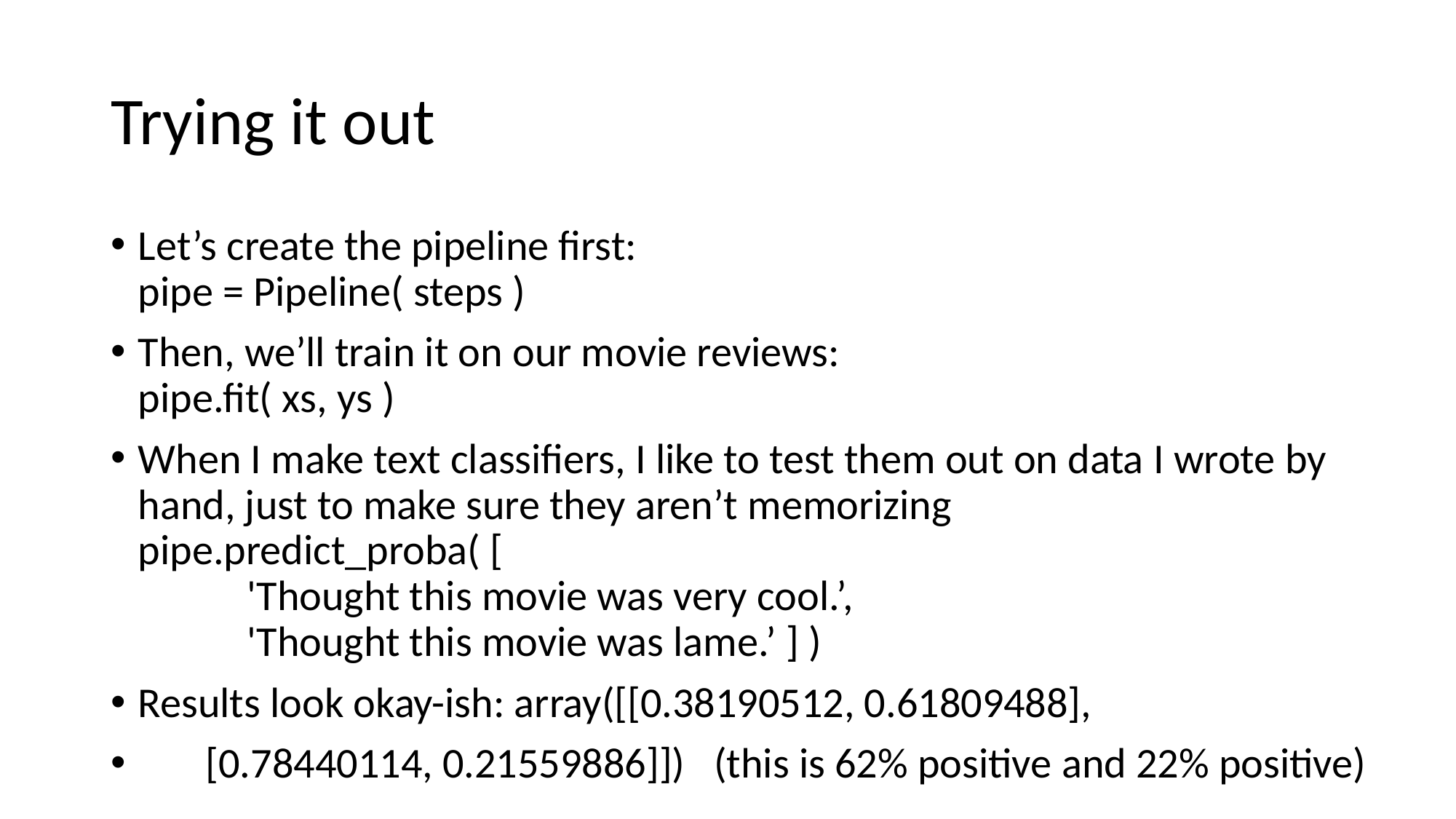

# Trying it out
Let’s create the pipeline first:
pipe = Pipeline( steps )
Then, we’ll train it on our movie reviews:
pipe.fit( xs, ys )
When I make text classifiers, I like to test them out on data I wrote by hand, just to make sure they aren’t memorizing
pipe.predict_proba( [
	'Thought this movie was very cool.’,
	'Thought this movie was lame.’ ] )
Results look okay-ish: array([[0.38190512, 0.61809488],
       [0.78440114, 0.21559886]])   (this is 62% positive and 22% positive)